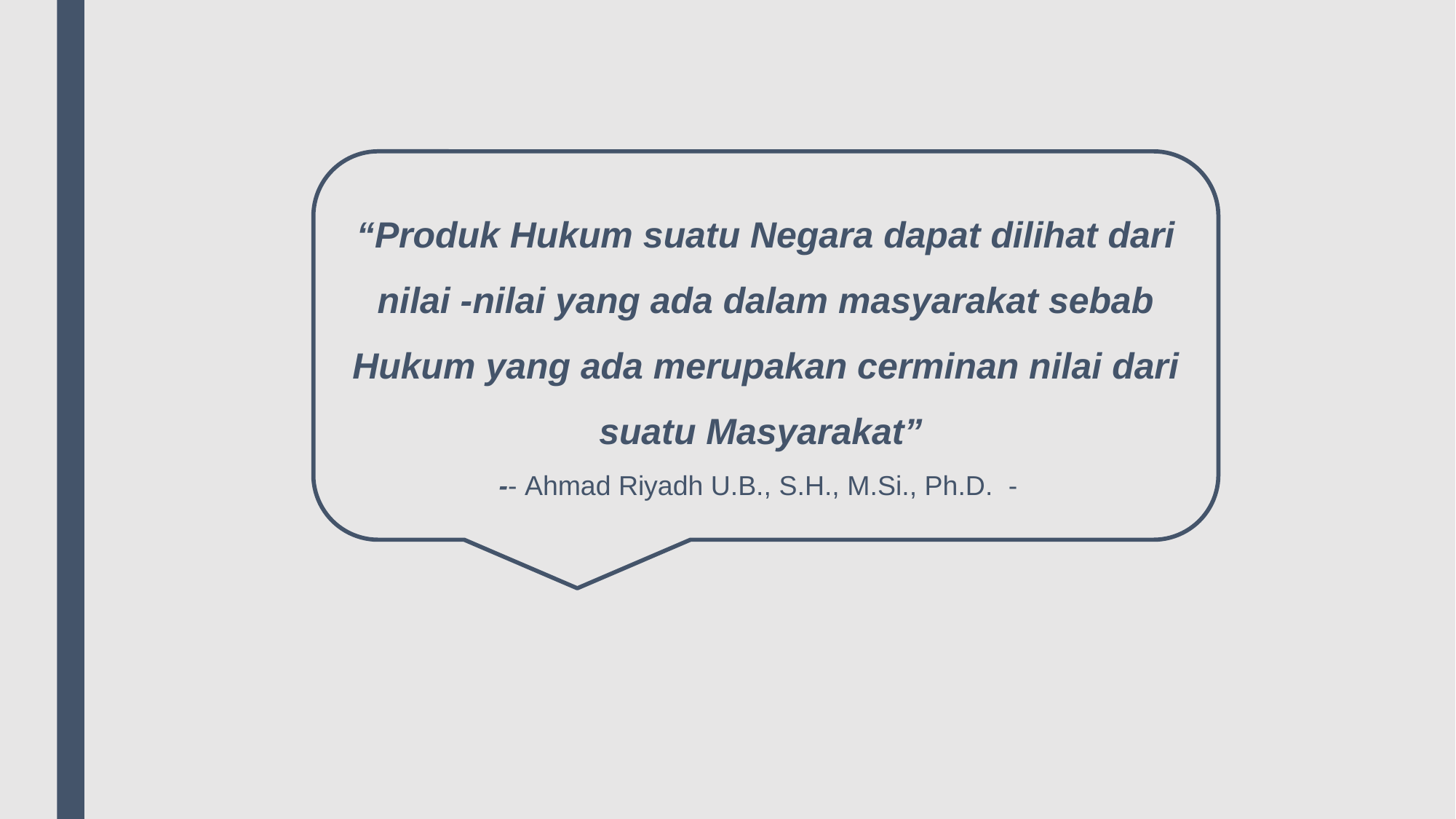

“Produk Hukum suatu Negara dapat dilihat dari nilai -nilai yang ada dalam masyarakat sebab Hukum yang ada merupakan cerminan nilai dari suatu Masyarakat”
-- Ahmad Riyadh U.B., S.H., M.Si., Ph.D.  -